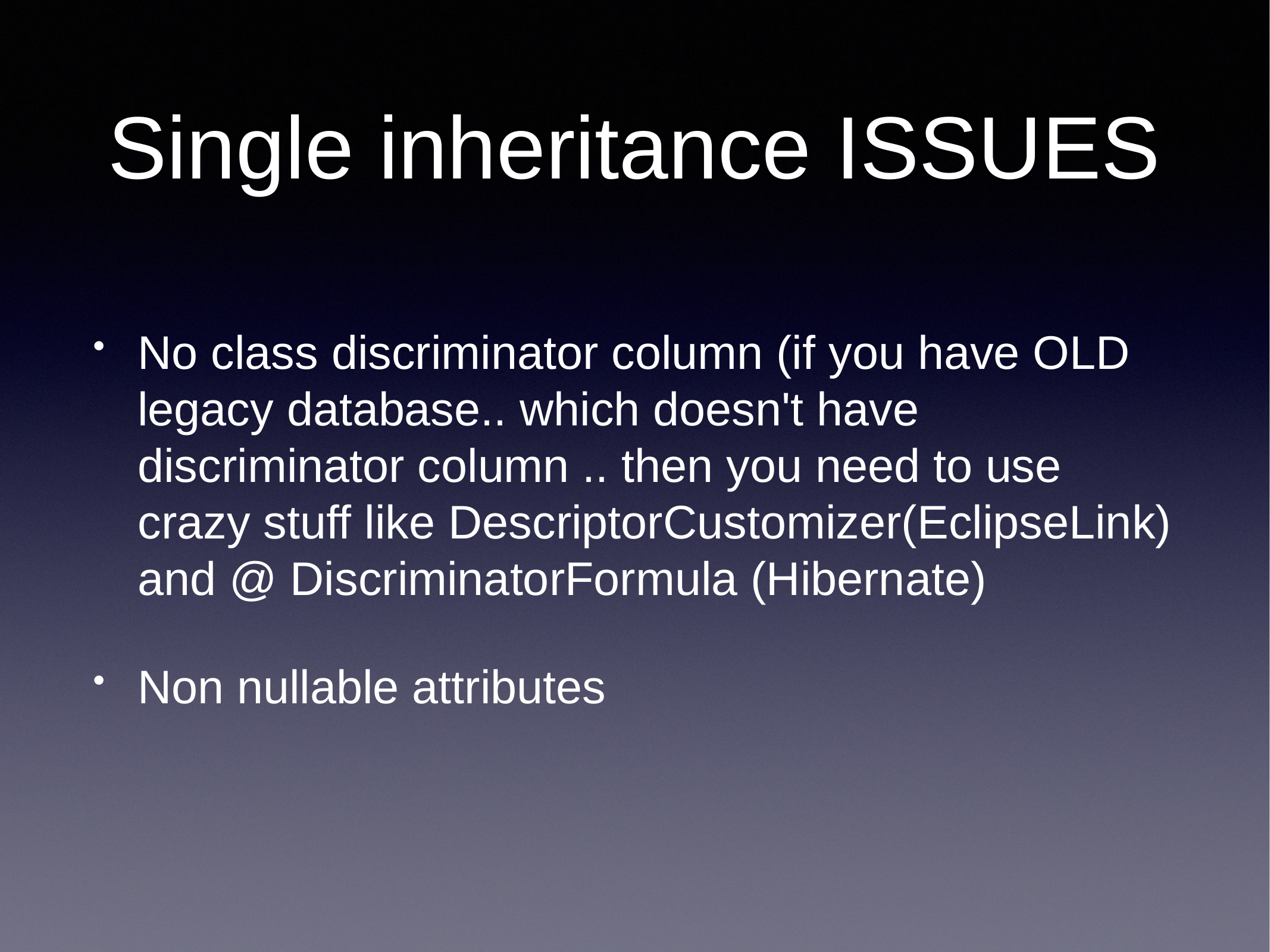

# Single inheritance ISSUES
No class discriminator column (if you have OLD legacy database.. which doesn't have discriminator column .. then you need to use crazy stuff like DescriptorCustomizer(EclipseLink) and @ DiscriminatorFormula (Hibernate)
Non nullable attributes